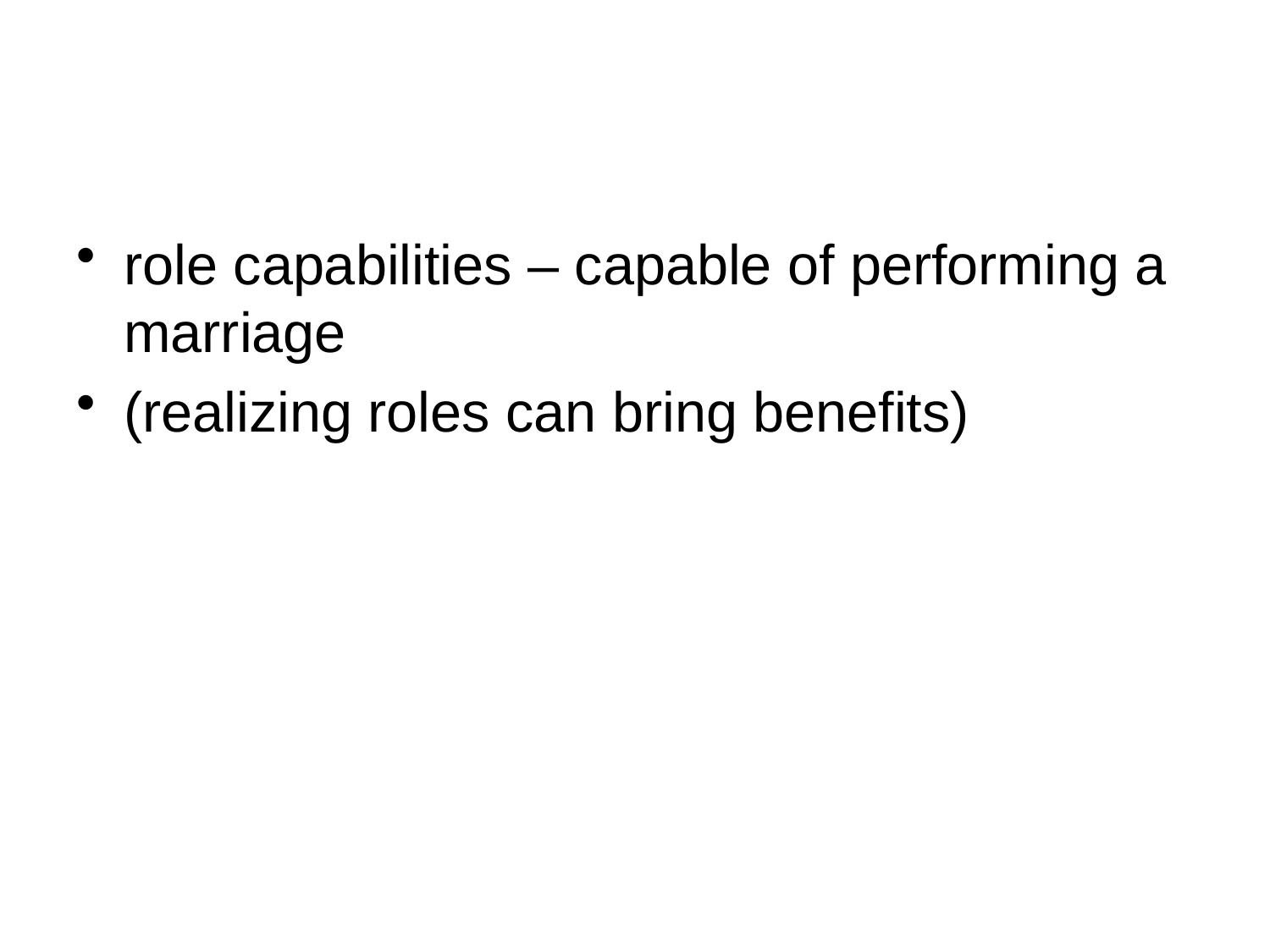

#
role capabilities – capable of performing a marriage
(realizing roles can bring benefits)